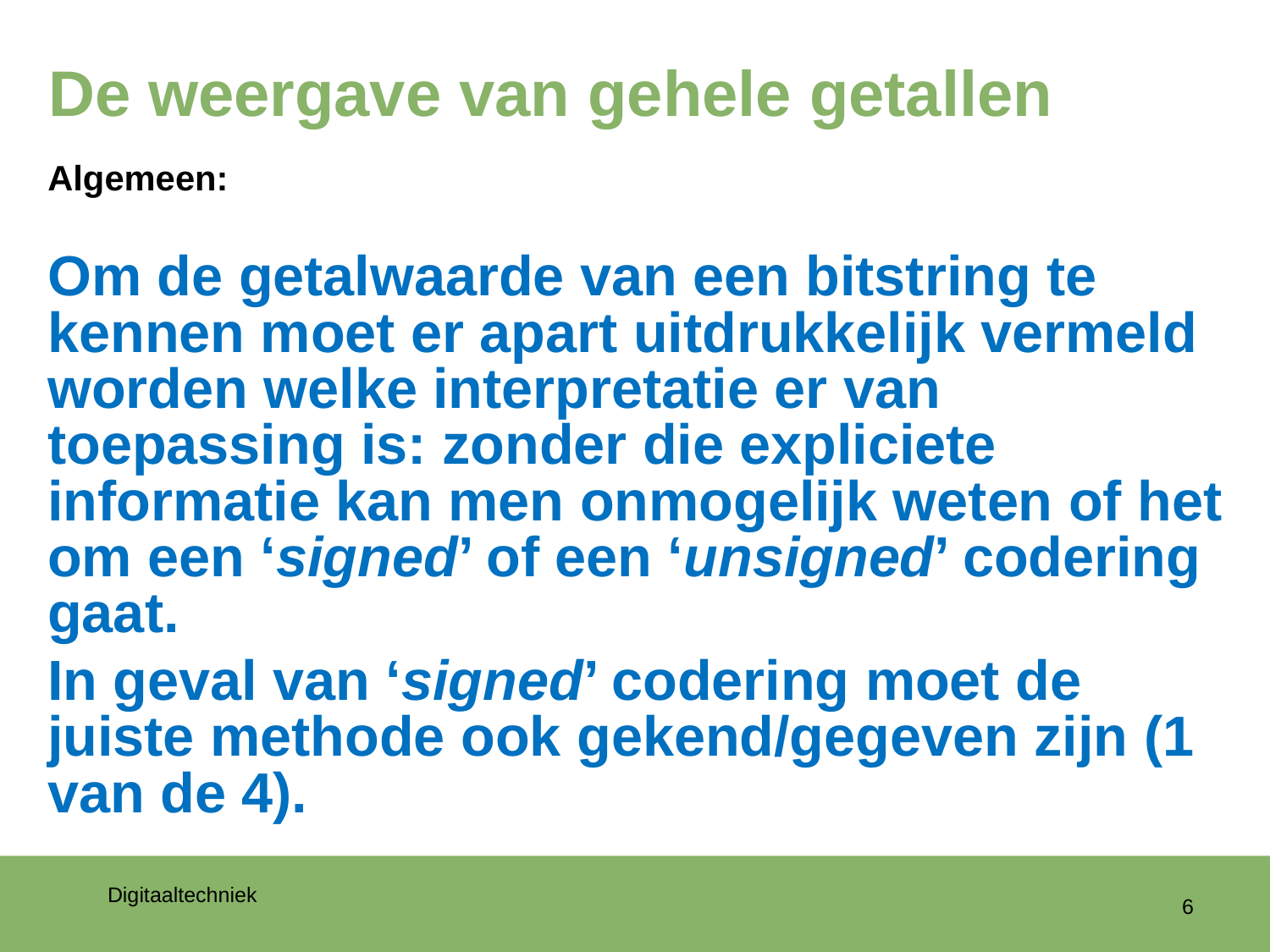

# De weergave van gehele getallen
Algemeen:

Om de getalwaarde van een bitstring te kennen moet er apart uitdrukkelijk vermeld worden welke interpretatie er van toepassing is: zonder die expliciete informatie kan men onmogelijk weten of het om een ‘signed’ of een ‘unsigned’ codering gaat.
In geval van ‘signed’ codering moet de juiste methode ook gekend/gegeven zijn (1 van de 4).
6
Digitaaltechniek